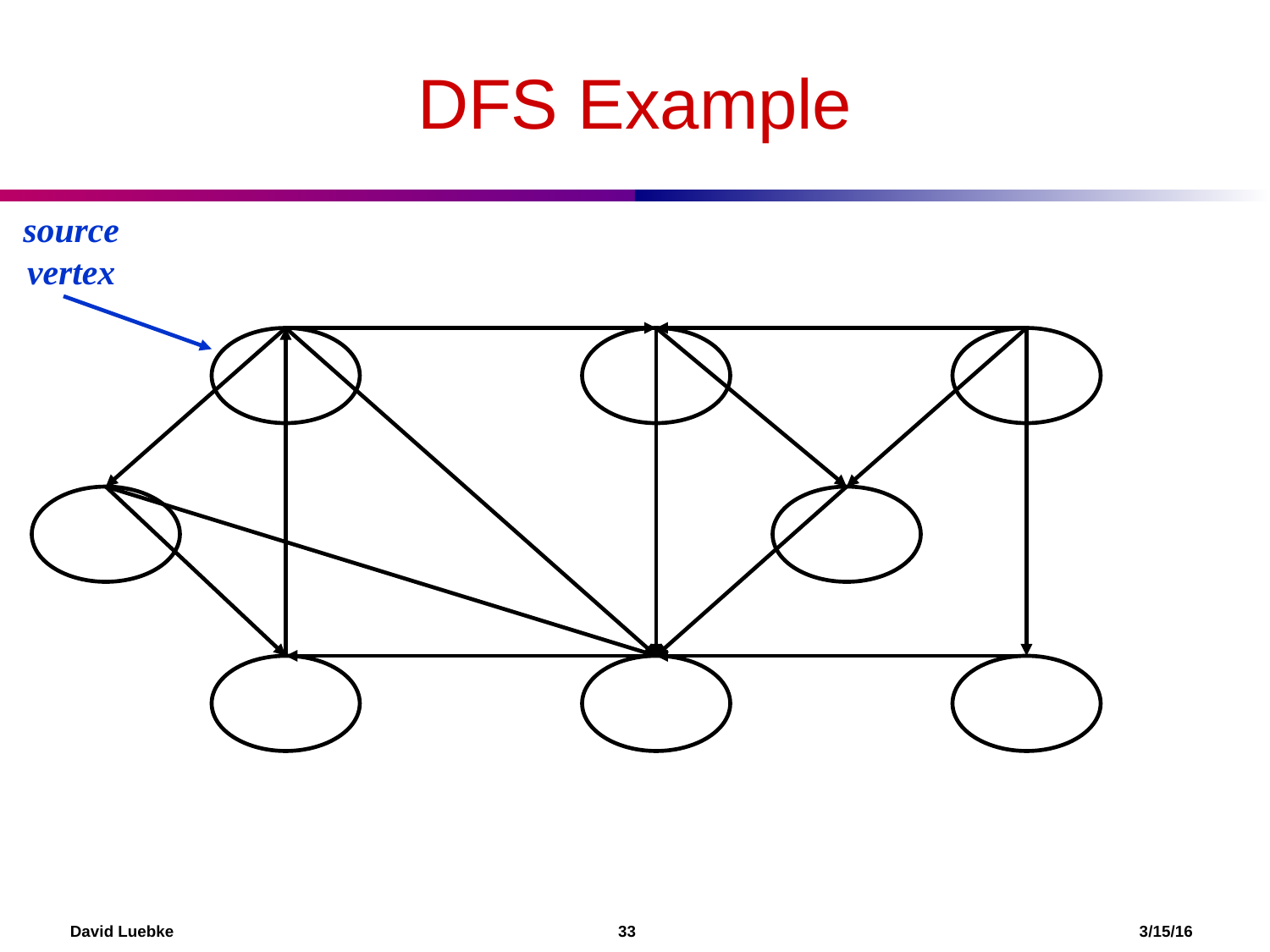

# DFS Example
source
vertex

David Luebke				         33 				            3/15/16